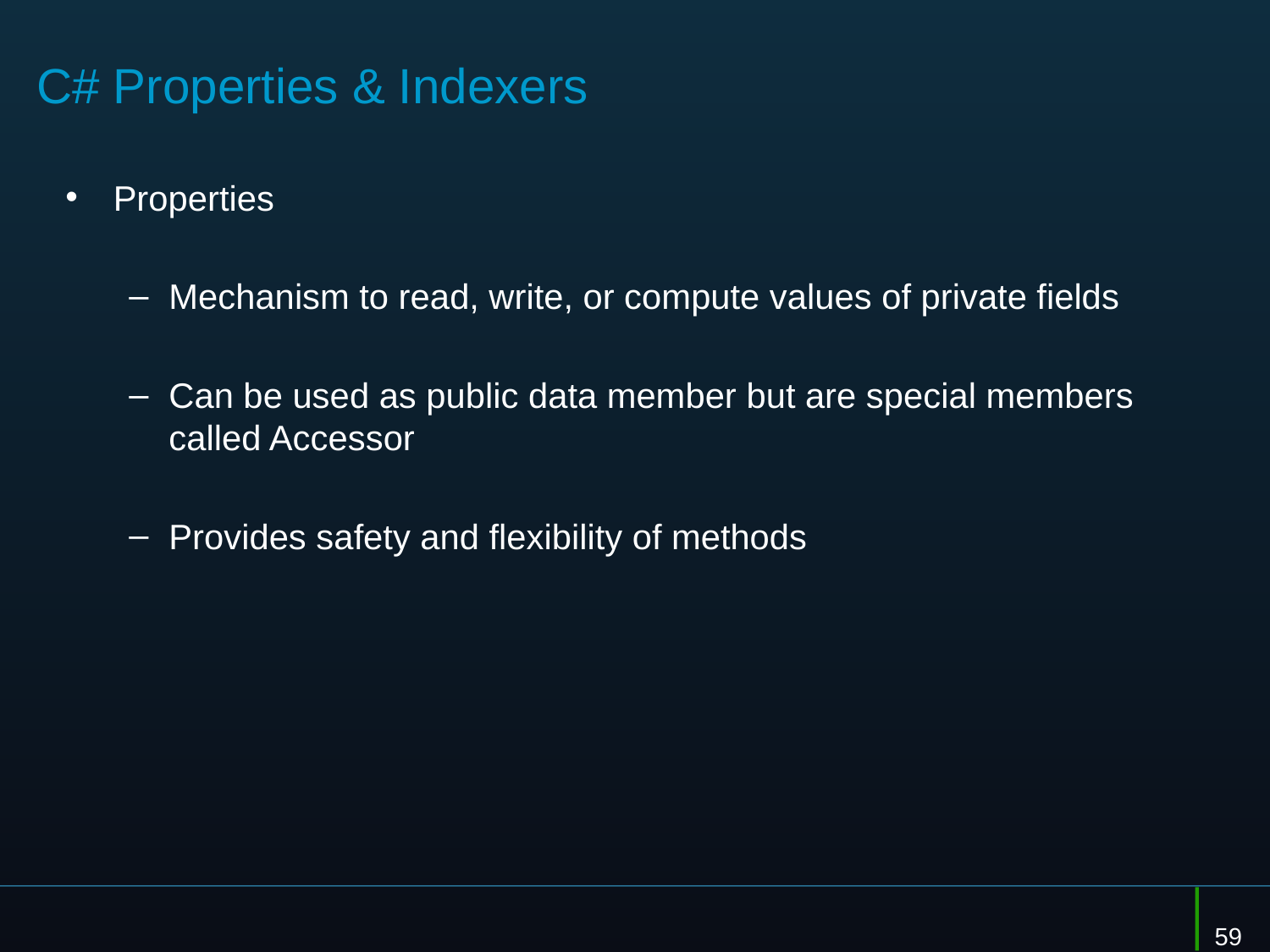

# C# Properties & Indexers
Properties

Mechanism to read, write, or compute values of private fields

Can be used as public data member but are special members called Accessor

Provides safety and flexibility of methods
59